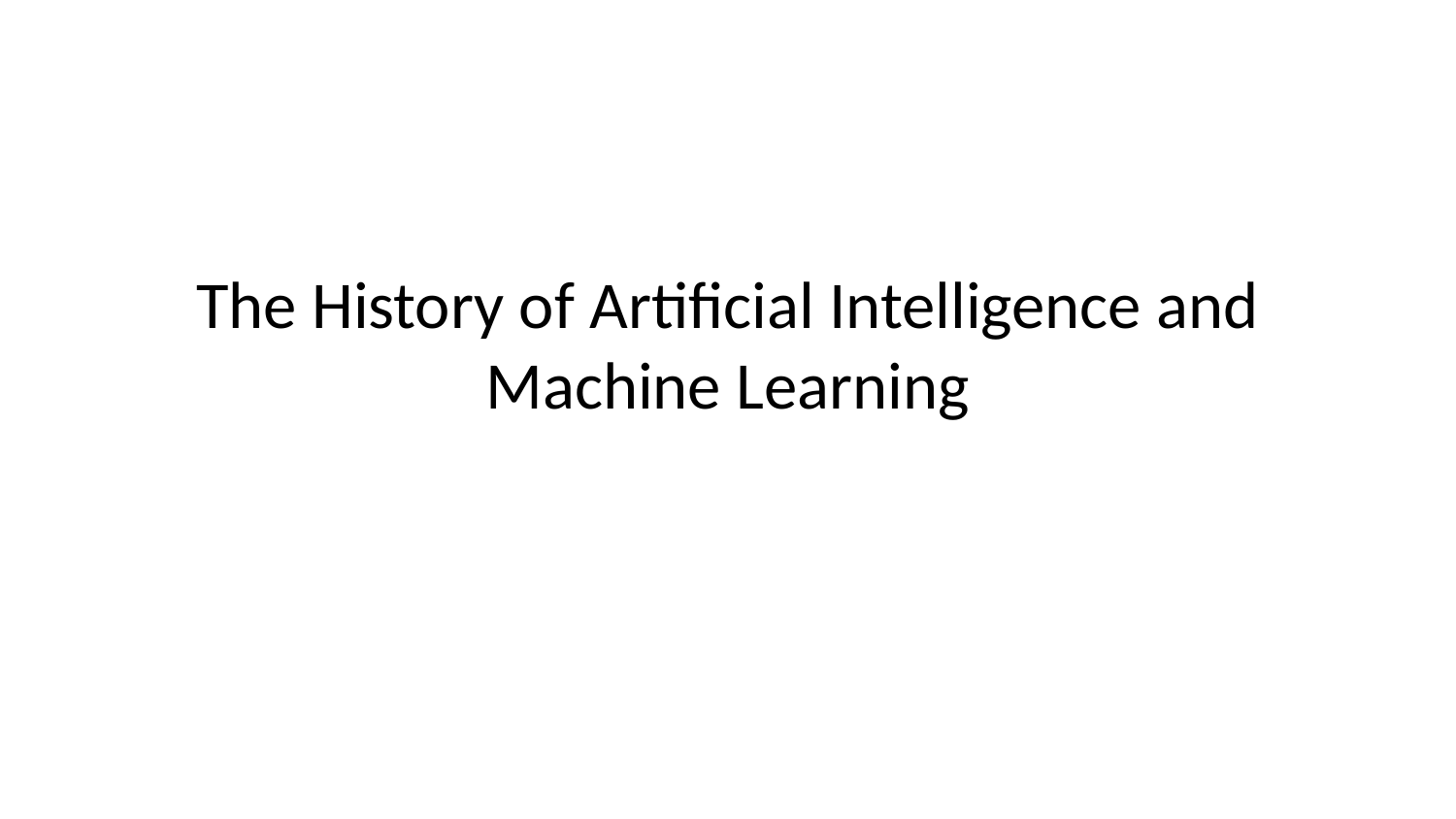

# The History of Artificial Intelligence and Machine Learning